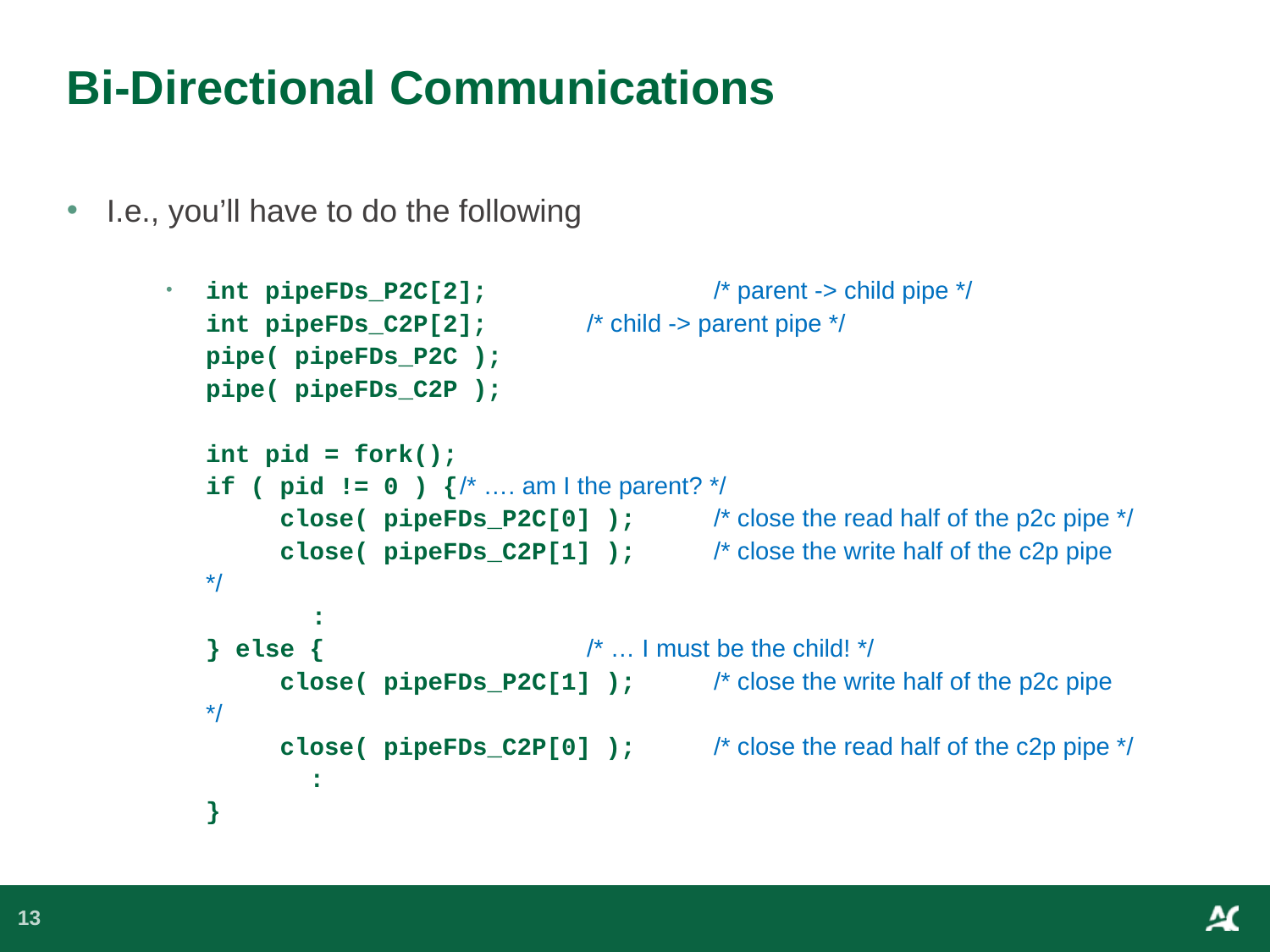

# Bi-Directional Communications
I.e., you’ll have to do the following
int pipeFDs_P2C[2];	  	/* parent -> child pipe */
int pipeFDs_C2P[2];    	/* child -> parent pipe */
pipe( pipeFDs_P2C );
pipe( pipeFDs_C2P );
int pid = fork();
if ( pid != 0 ) {	/* …. am I the parent? */
     close( pipeFDs_P2C[0] );	/* close the read half of the p2c pipe */
     close( pipeFDs_C2P[1] );	/* close the write half of the c2p pipe */
              :
} else {			/* … I must be the child! */
     close( pipeFDs_P2C[1] );	/* close the write half of the p2c pipe */
     close( pipeFDs_C2P[0] );	/* close the read half of the c2p pipe */
       :
}
13